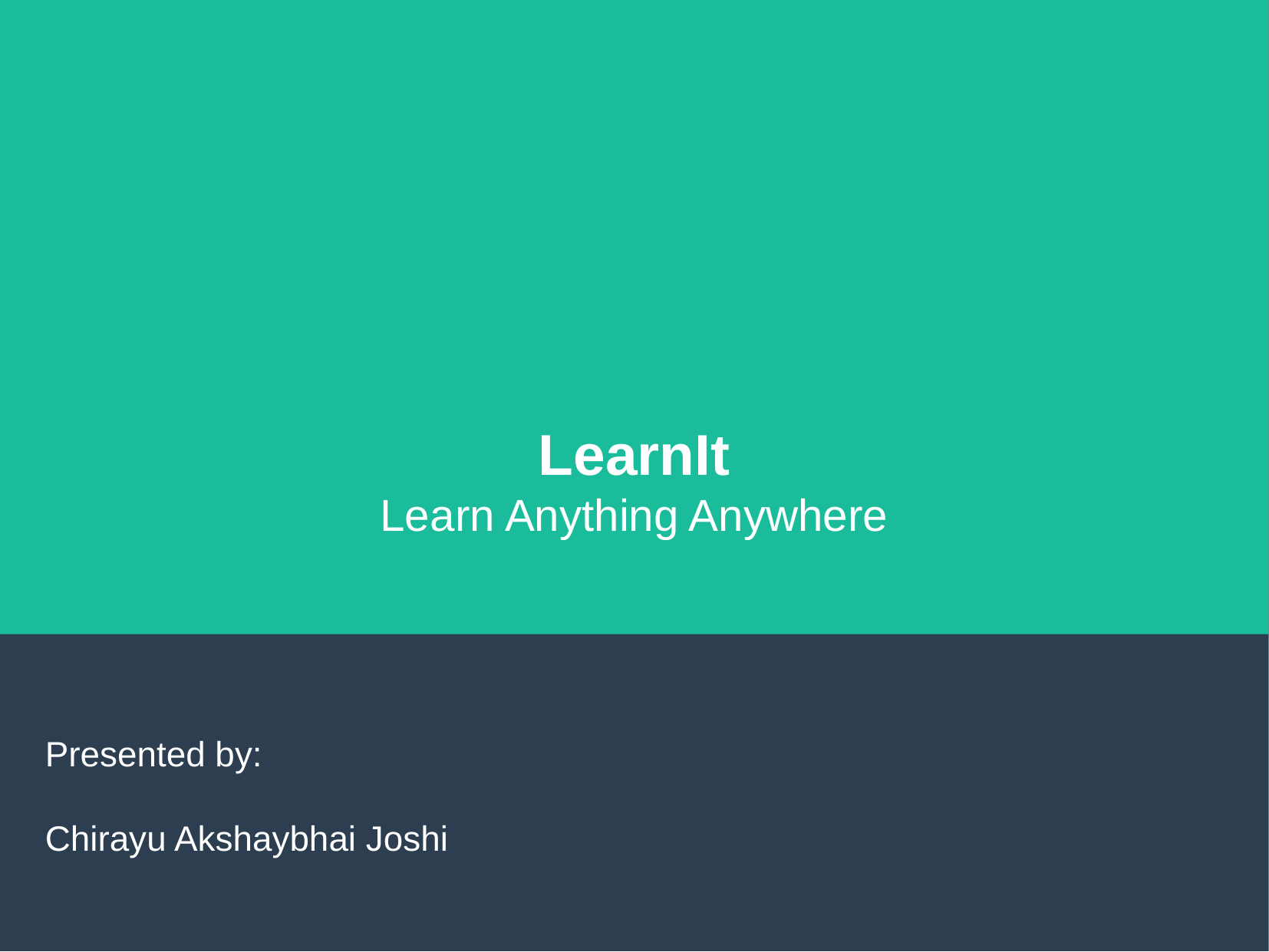

LearnIt
Learn Anything Anywhere
Presented by:

Chirayu Akshaybhai Joshi